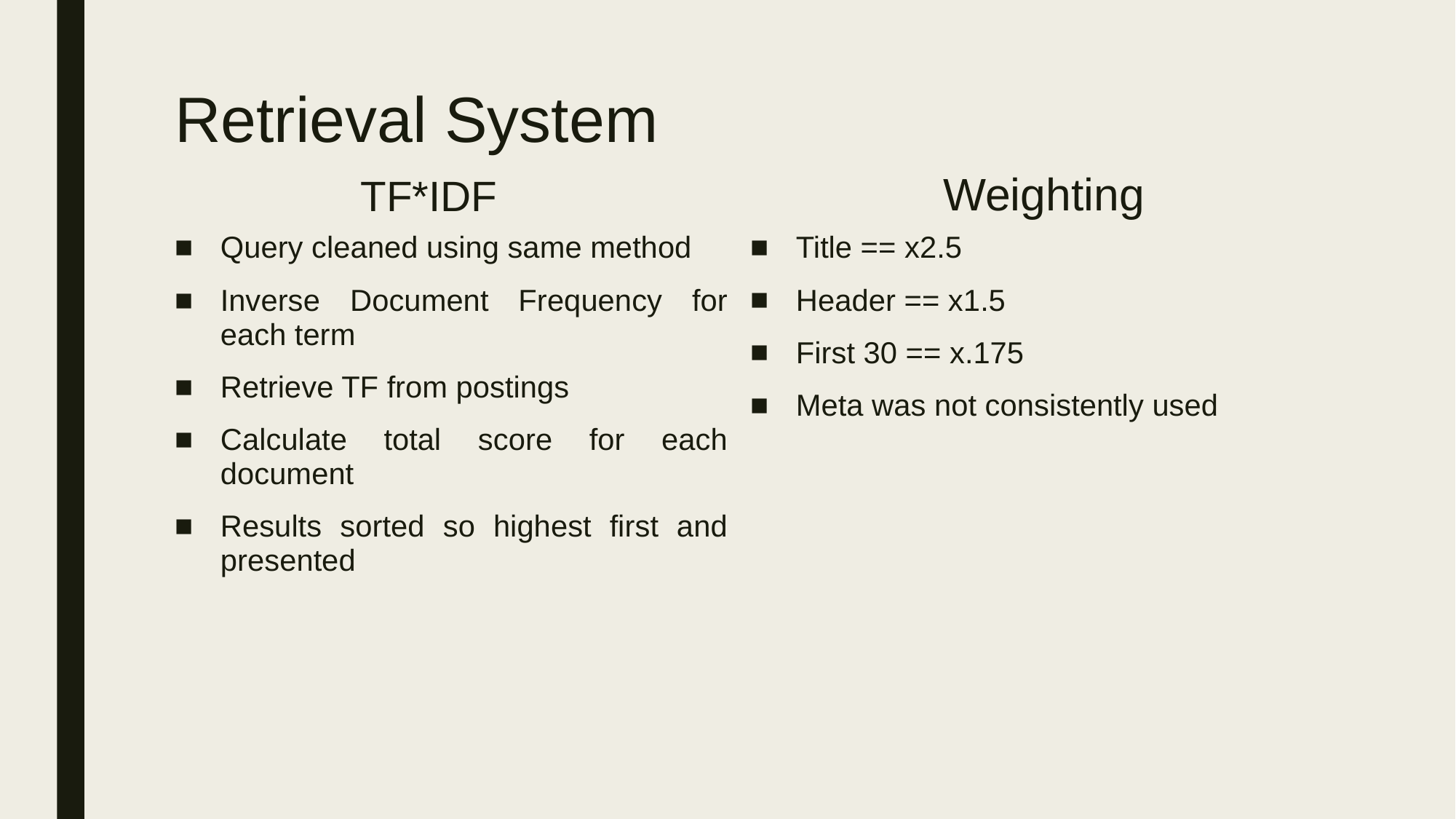

# Retrieval System
TF*IDF
Weighting
Query cleaned using same method
Inverse Document Frequency for each term
Retrieve TF from postings
Calculate total score for each document
Results sorted so highest first and presented

Title == x2.5
Header == x1.5
First 30 == x.175
Meta was not consistently used